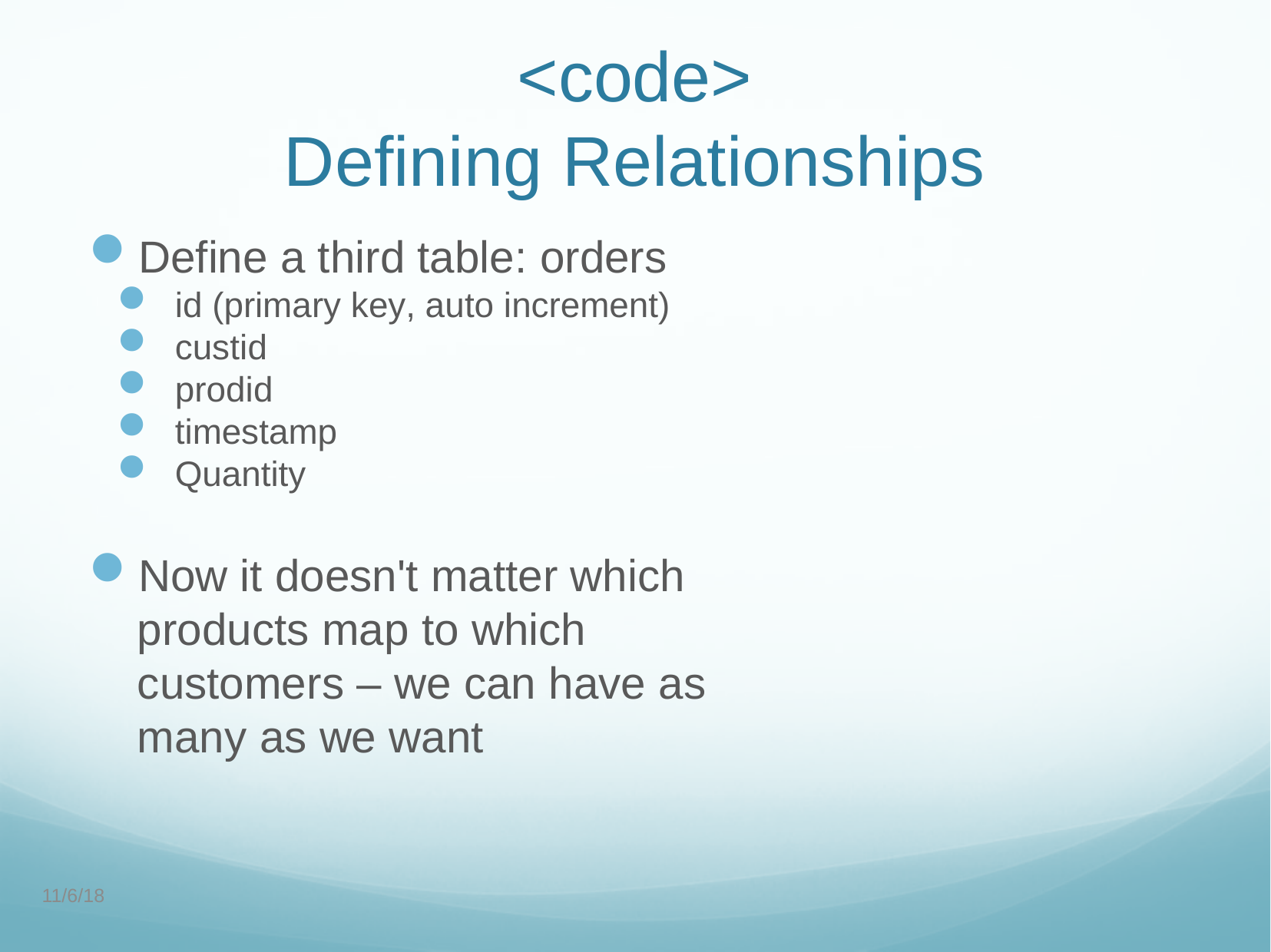

# <code> Defining Relationships
Define a third table: orders
id (primary key, auto increment)
custid
prodid
timestamp
Quantity

Now it doesn't matter which products map to which customers – we can have as many as we want
11/6/18
Web Sys I - MySQL
46